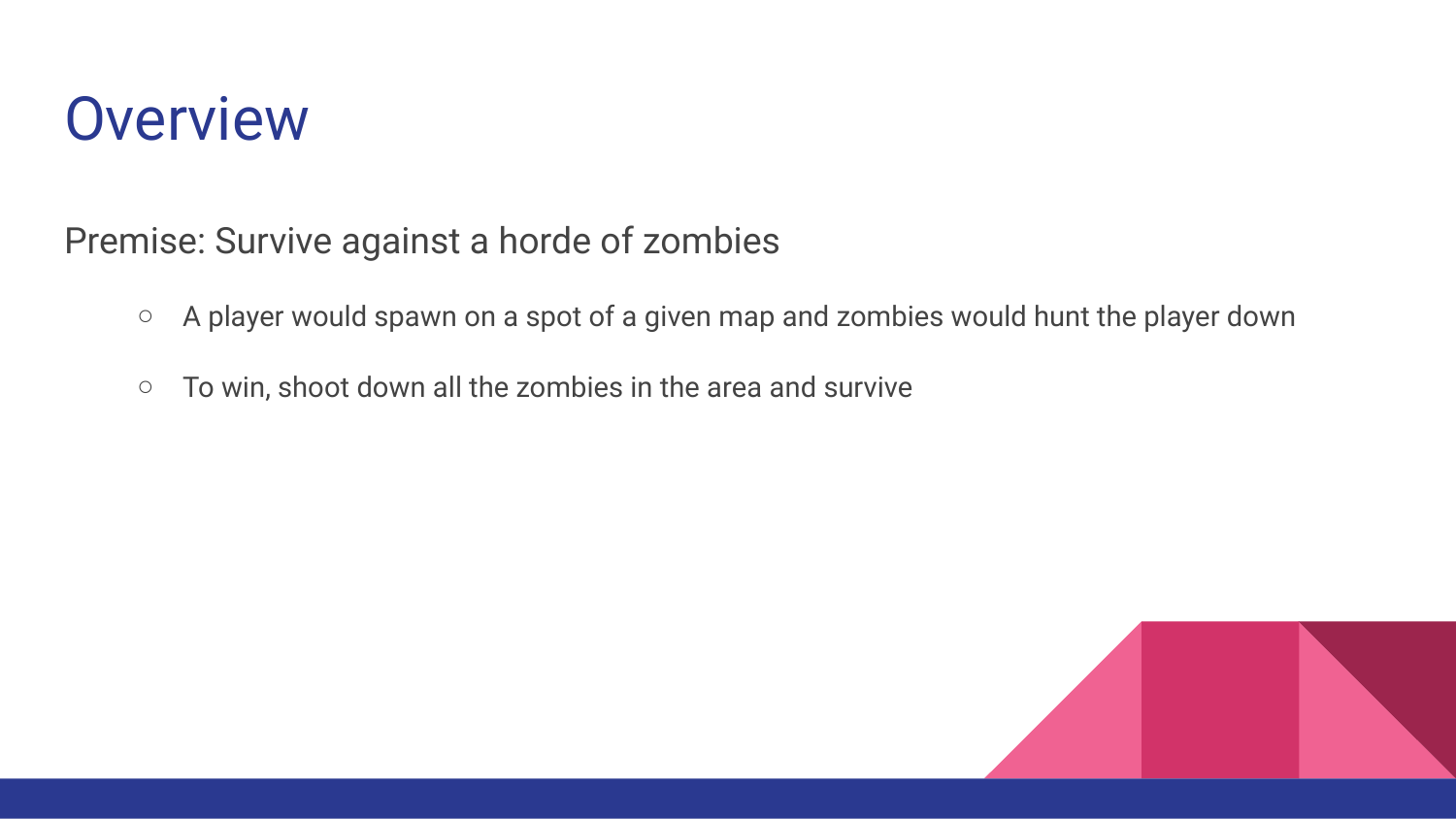

# Overview
Premise: Survive against a horde of zombies
A player would spawn on a spot of a given map and zombies would hunt the player down
To win, shoot down all the zombies in the area and survive